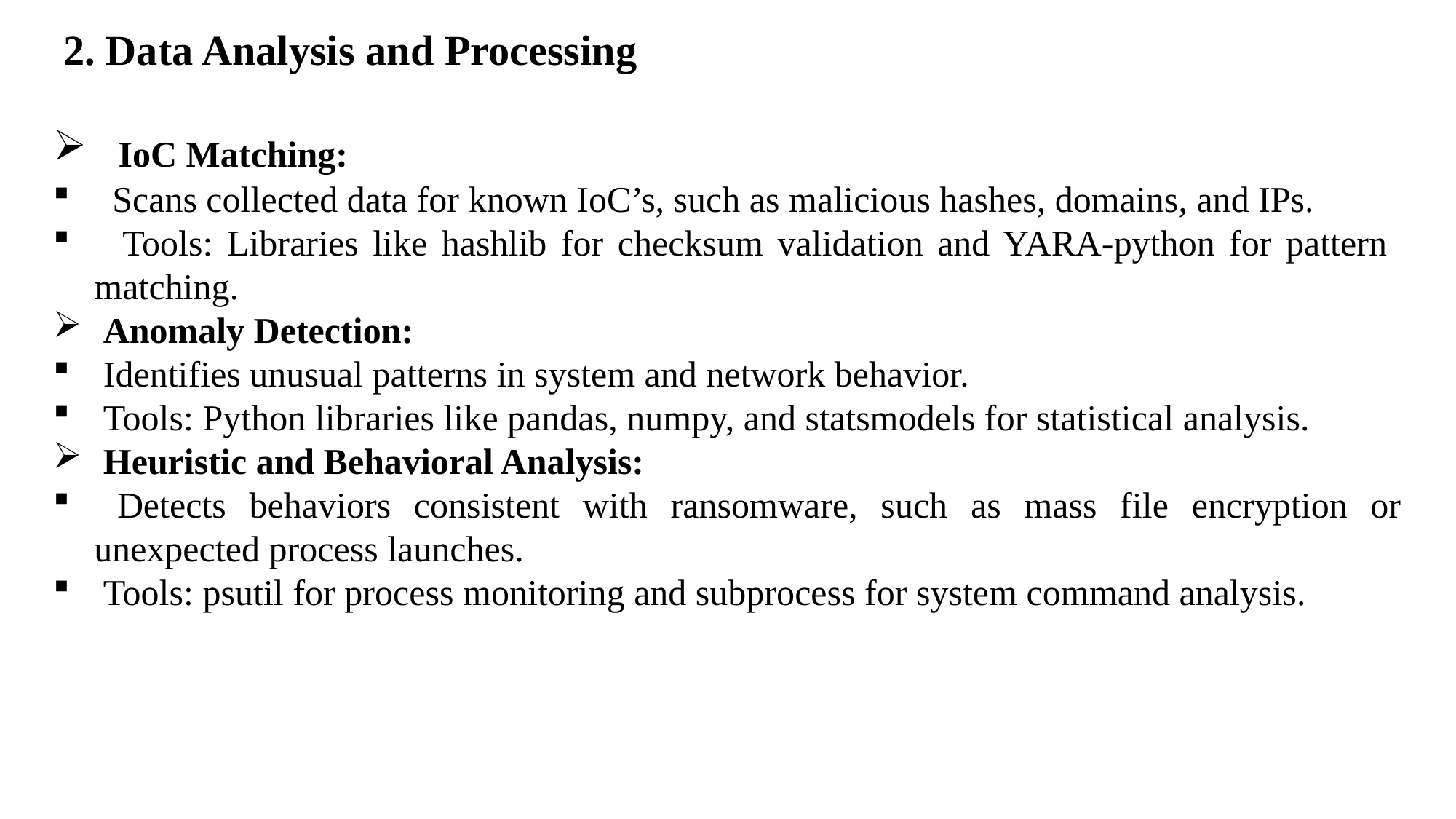

2. Data Analysis and Processing

 IoC Matching:
  Scans collected data for known IoC’s, such as malicious hashes, domains, and IPs.
  Tools: Libraries like hashlib for checksum validation and YARA-python for pattern  matching.
 Anomaly Detection:
 Identifies unusual patterns in system and network behavior.
 Tools: Python libraries like pandas, numpy, and statsmodels for statistical analysis.
 Heuristic and Behavioral Analysis:
 Detects behaviors consistent with ransomware, such as mass file encryption or unexpected process launches.
 Tools: psutil for process monitoring and subprocess for system command analysis.